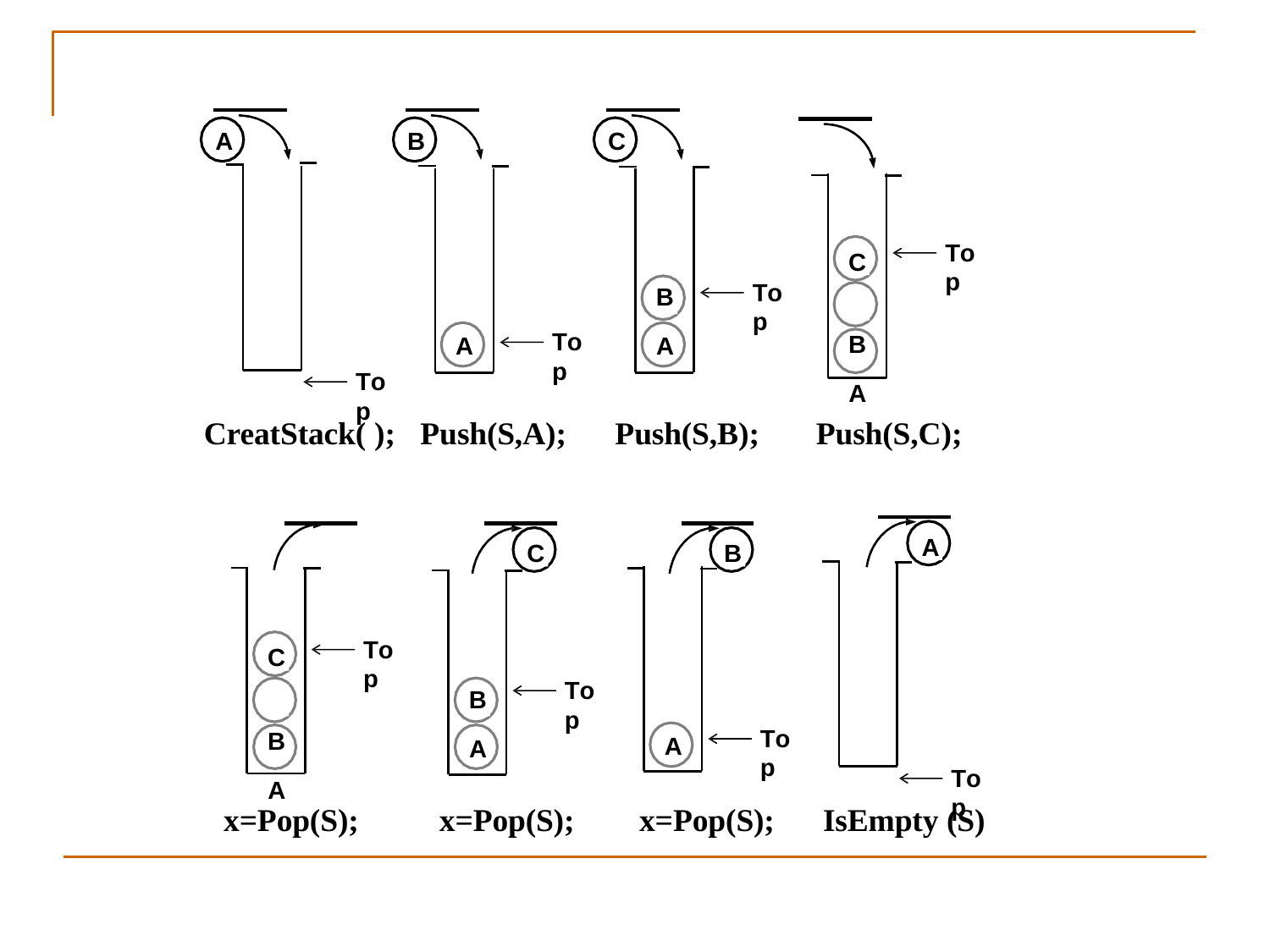

A
B
C

C  B
A

Top

Top
B
A

Top
A

Top

CreatStack( );
Push(S,A);
Push(S,B);
Push(S,C);

A

C
B

C  B
A

Top

Top

B
A

Top

A

Top

x=Pop(S);
x=Pop(S);
x=Pop(S);
IsEmpty (S)